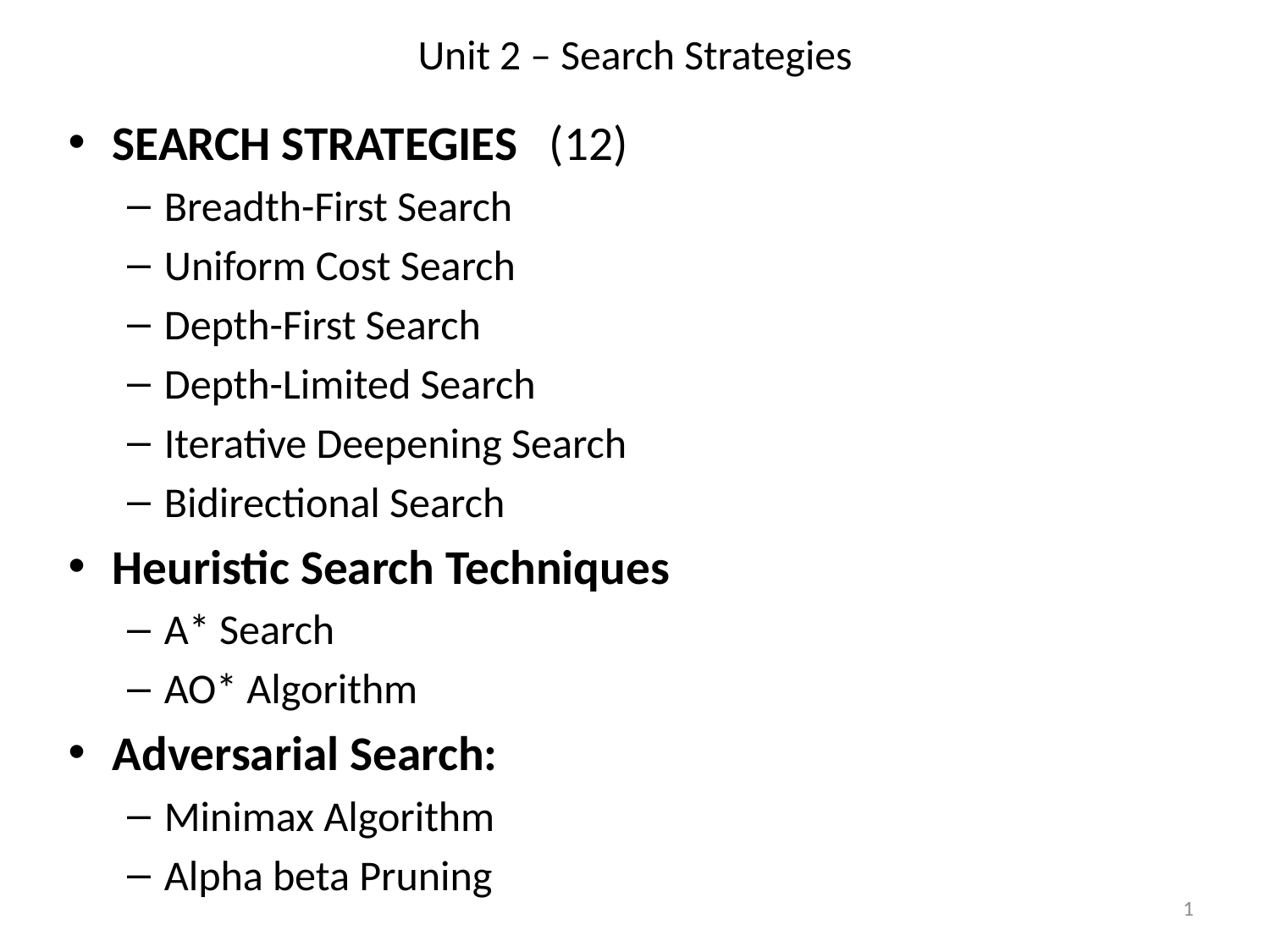

# Unit 2 – Search Strategies
SEARCH STRATEGIES 			(12)
Breadth-First Search
Uniform Cost Search
Depth-First Search
Depth-Limited Search
Iterative Deepening Search
Bidirectional Search
Heuristic Search Techniques
A* Search
AO* Algorithm
Adversarial Search:
Minimax Algorithm
Alpha beta Pruning
1